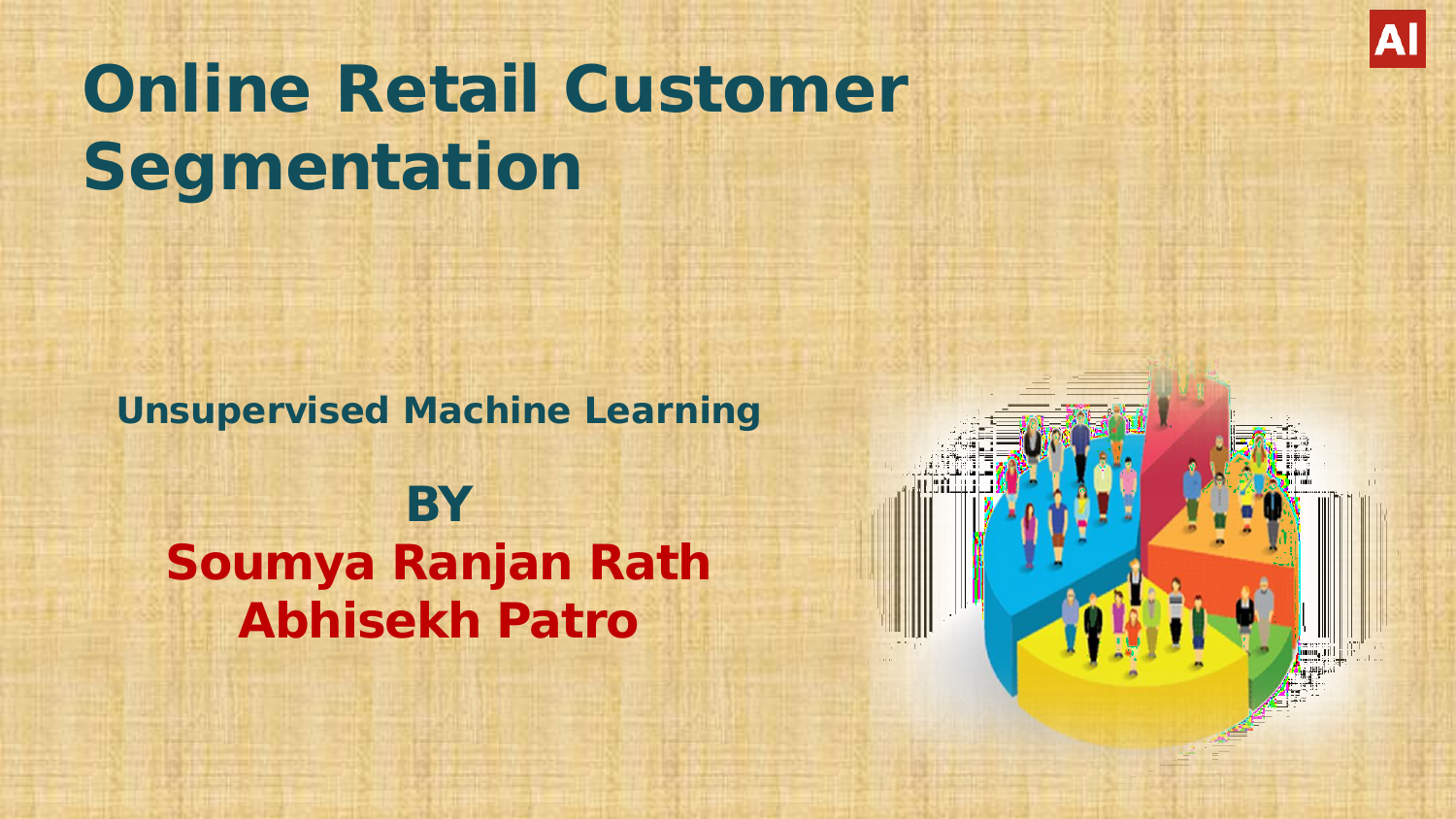

Online Retail Customer Segmentation
Unsupervised Machine Learning

BY
Soumya Ranjan Rath
Abhisekh Patro